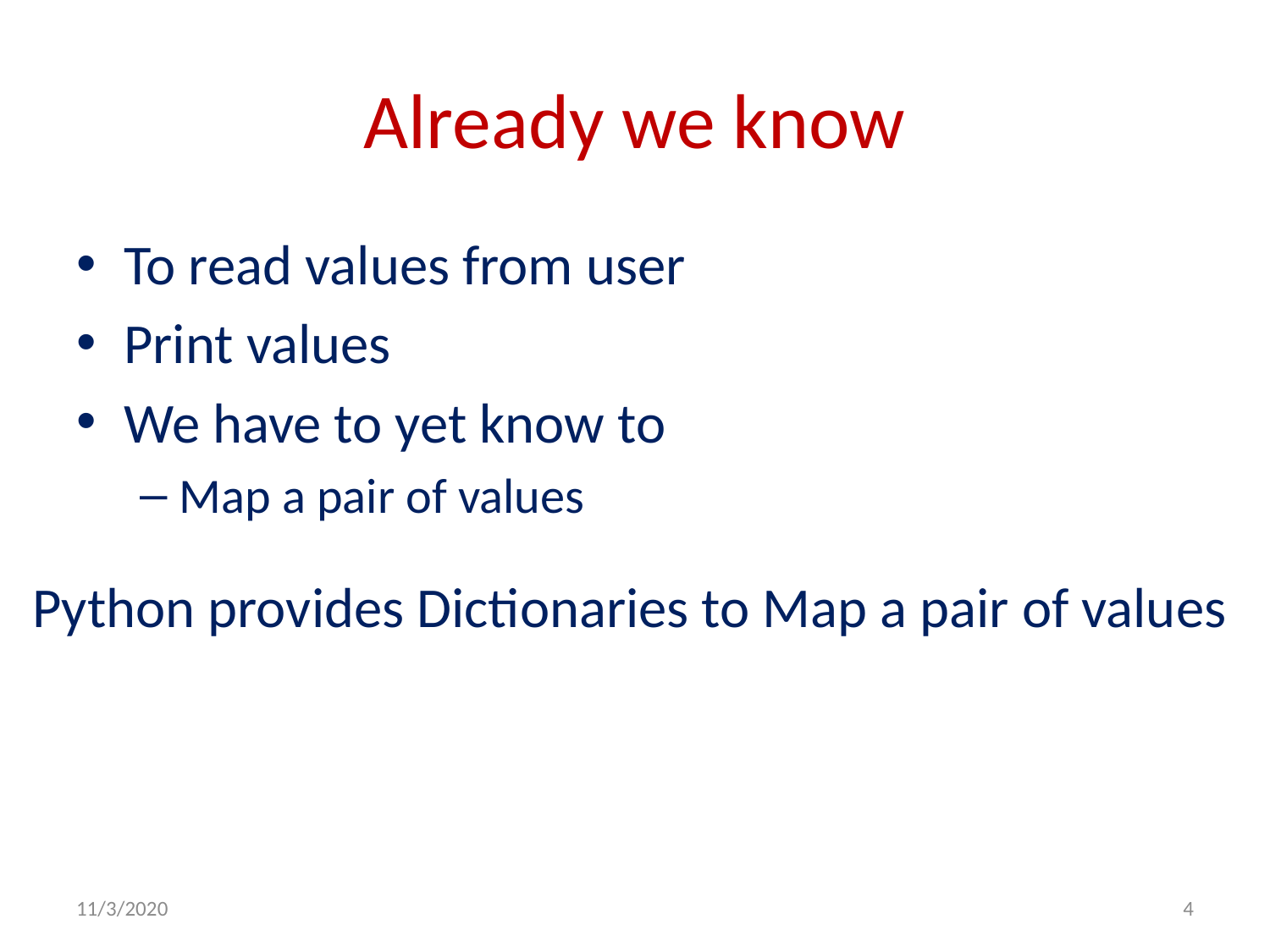

# Already we know
To read values from user
Print values
We have to yet know to
Map a pair of values
Python provides Dictionaries to Map a pair of values
11/3/2020
4